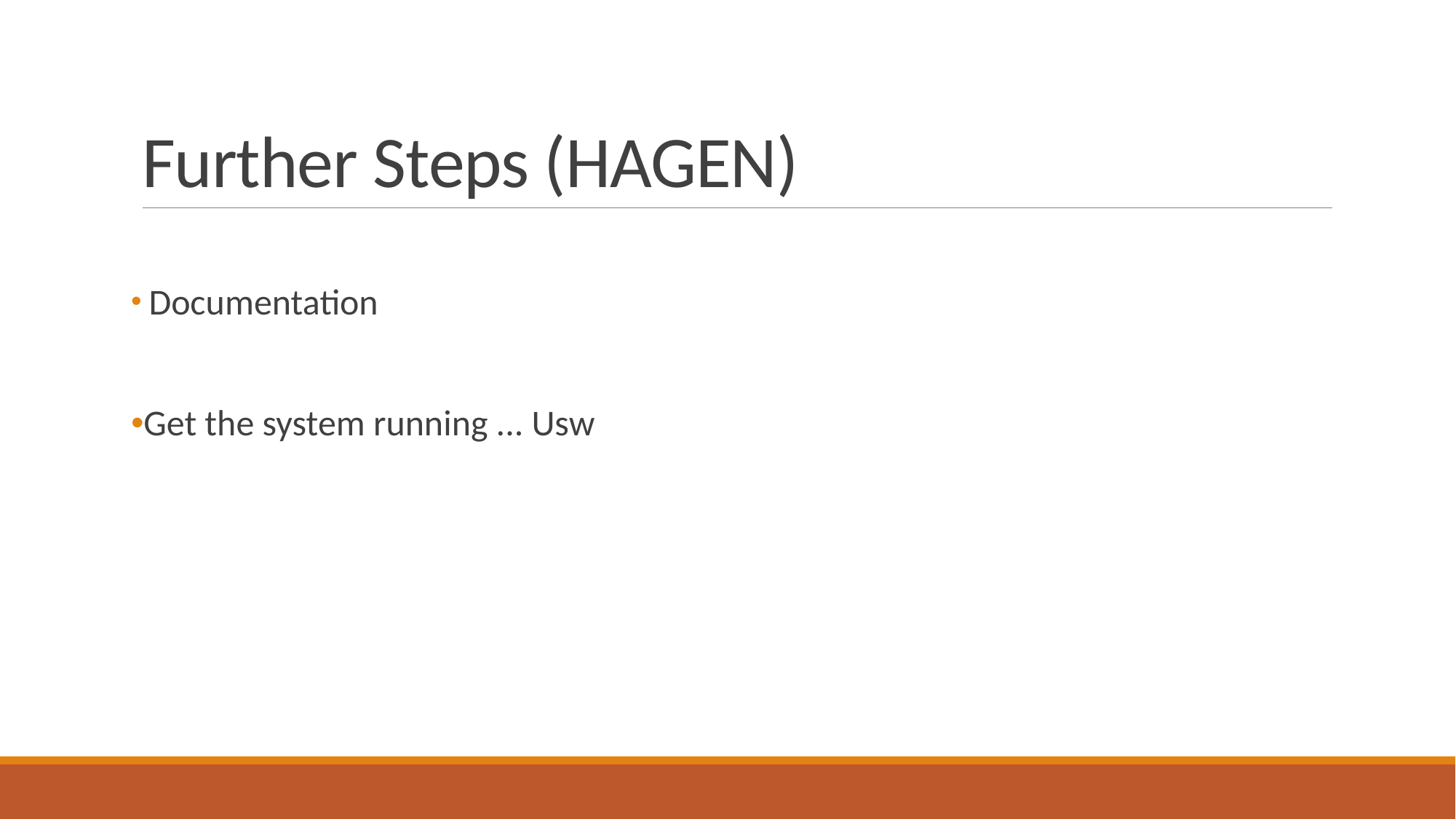

# Further Steps (HAGEN)

 Documentation

Get the system running ... Usw